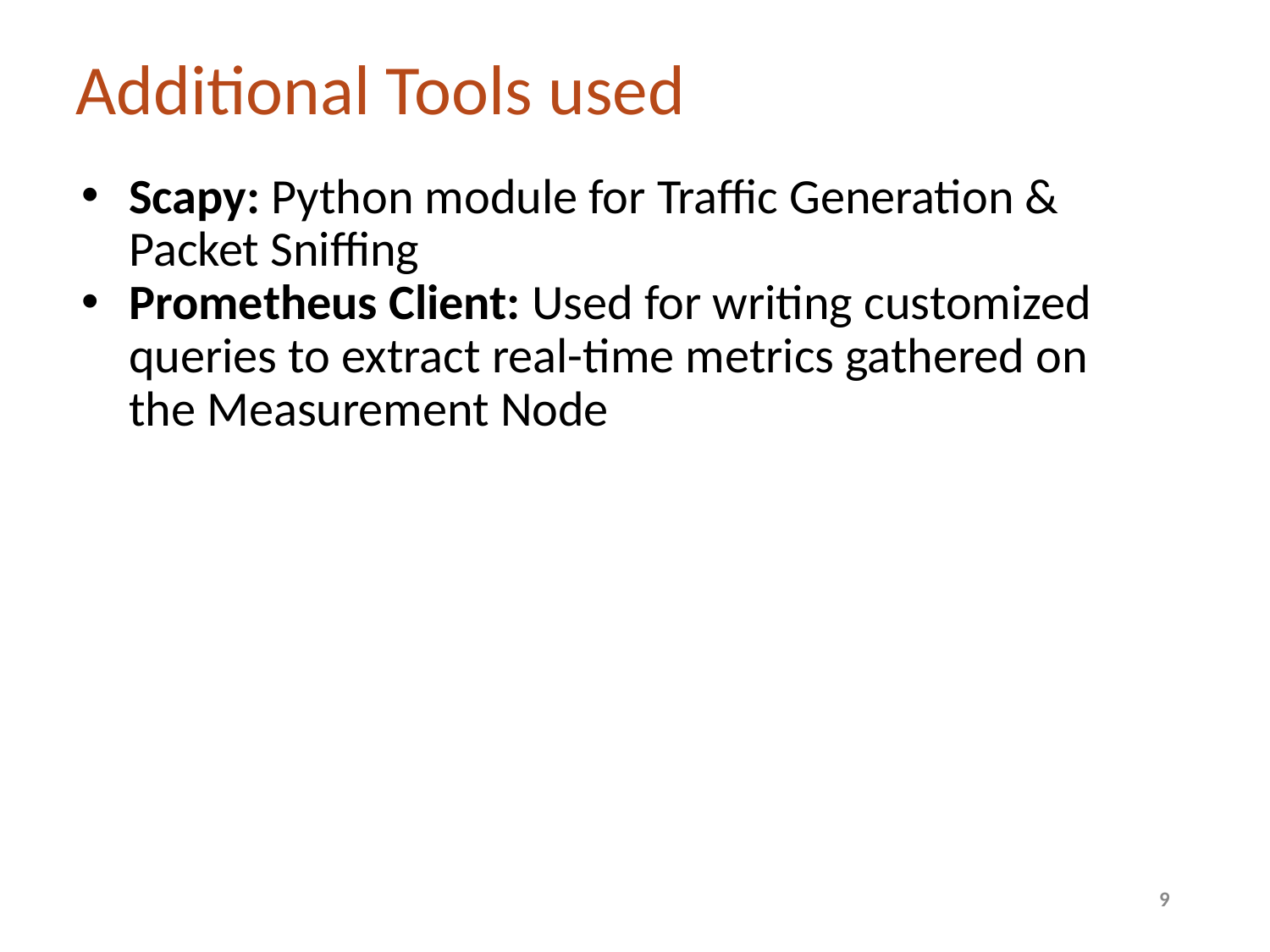

# Additional Tools used

Scapy: Python module for Traffic Generation & Packet Sniffing
Prometheus Client: Used for writing customized queries to extract real-time metrics gathered on the Measurement Node

9